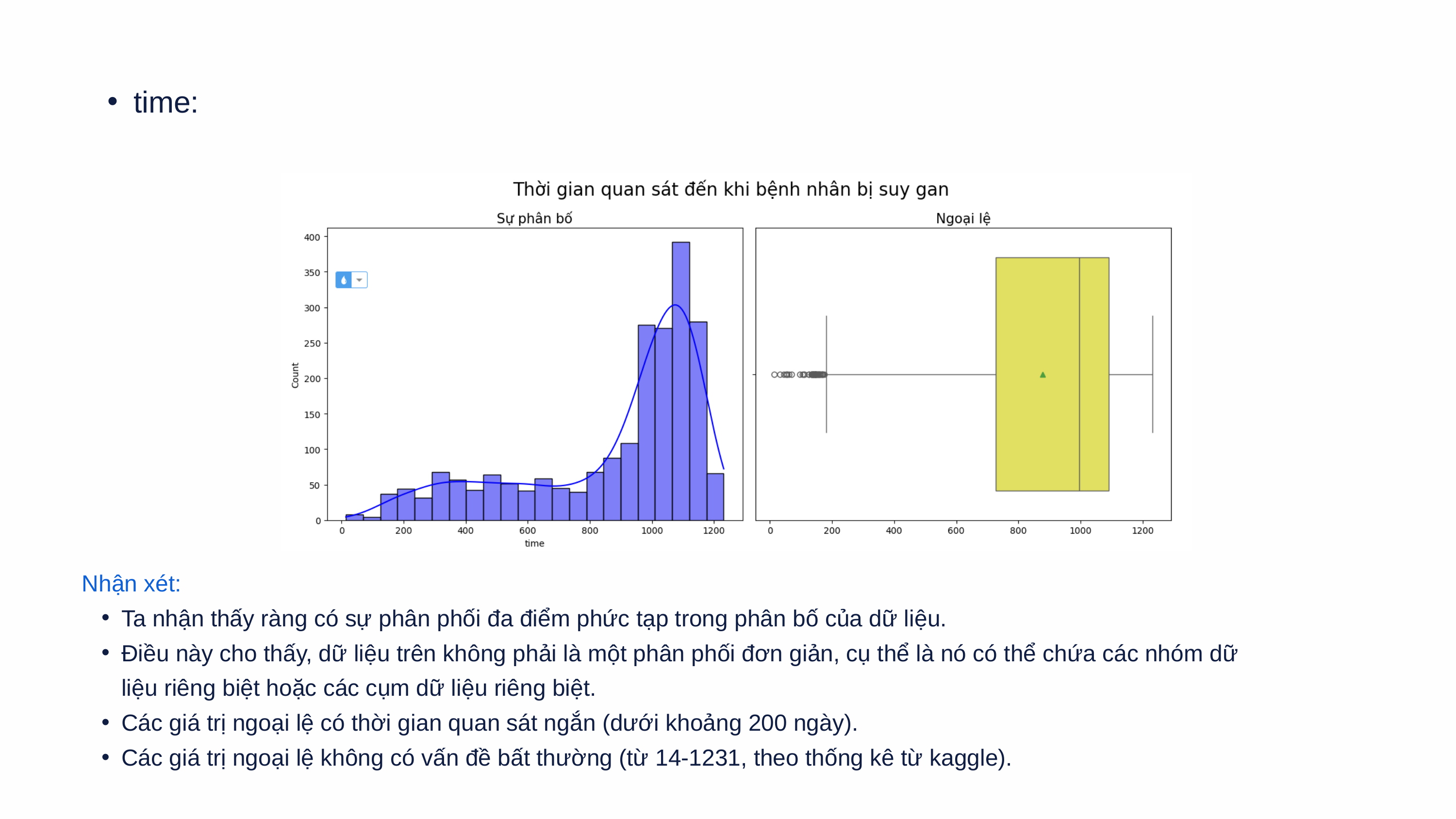

time:

Nhận xét:
Ta nhận thấy ràng có sự phân phối đa điểm phức tạp trong phân bố của dữ liệu.
Điều này cho thấy, dữ liệu trên không phải là một phân phối đơn giản, cụ thể là nó có thể chứa các nhóm dữ liệu riêng biệt hoặc các cụm dữ liệu riêng biệt.
Các giá trị ngoại lệ có thời gian quan sát ngắn (dưới khoảng 200 ngày).
Các giá trị ngoại lệ không có vấn đề bất thường (từ 14-1231, theo thống kê từ kaggle).